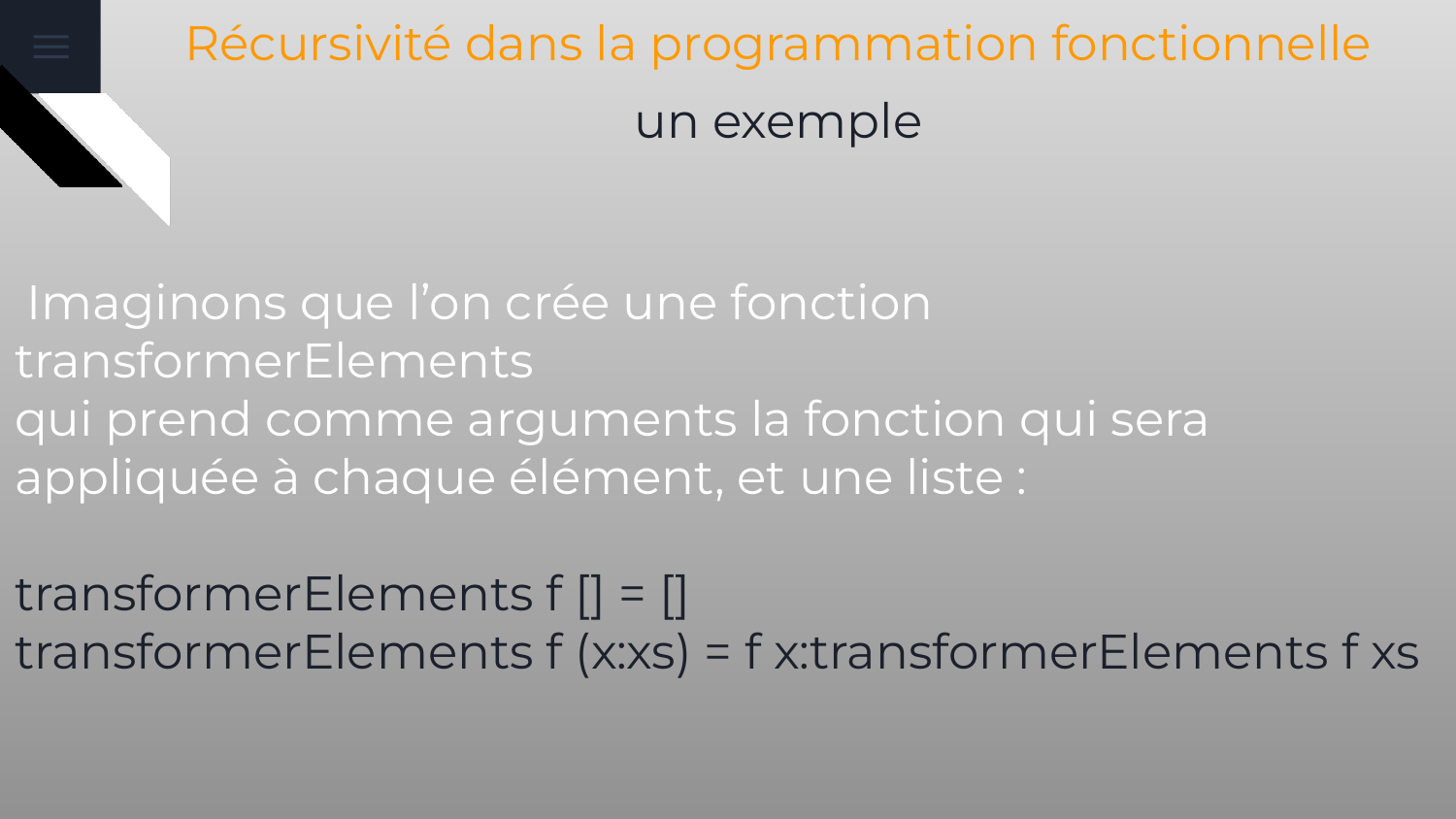

# Récursivité dans la programmation fonctionnelle

un exemple
 Imaginons que l’on crée une fonction transformerElements
qui prend comme arguments la fonction qui sera appliquée à chaque élément, et une liste :

transformerElements f [] = []
transformerElements f (x:xs) = f x:transformerElements f xs